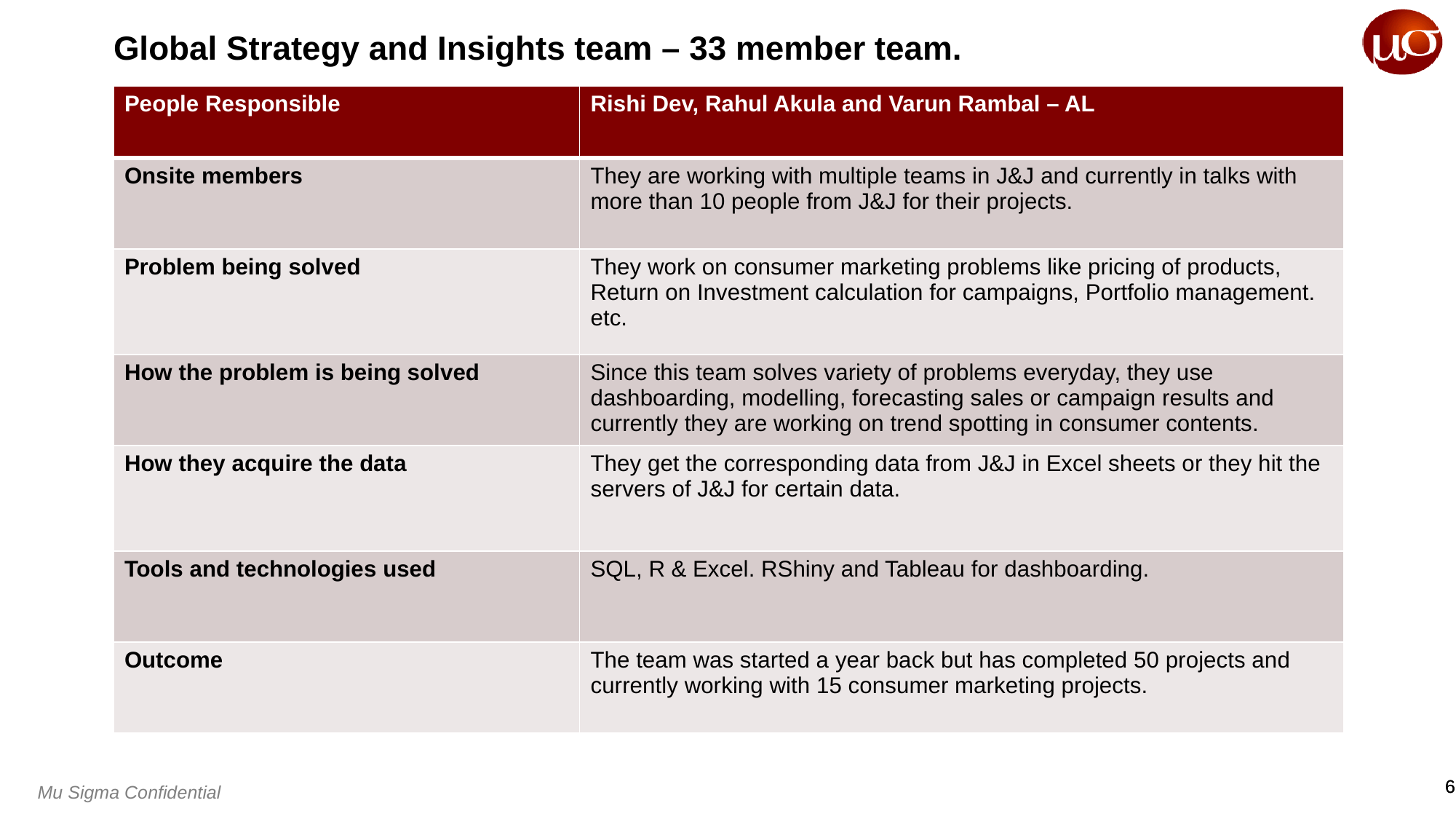

# Global Strategy and Insights team – 33 member team.
| People Responsible | Rishi Dev, Rahul Akula and Varun Rambal – AL |
| --- | --- |
| Onsite members | They are working with multiple teams in J&J and currently in talks with more than 10 people from J&J for their projects. |
| Problem being solved | They work on consumer marketing problems like pricing of products, Return on Investment calculation for campaigns, Portfolio management. etc. |
| How the problem is being solved | Since this team solves variety of problems everyday, they use dashboarding, modelling, forecasting sales or campaign results and currently they are working on trend spotting in consumer contents. |
| How they acquire the data | They get the corresponding data from J&J in Excel sheets or they hit the servers of J&J for certain data. |
| Tools and technologies used | SQL, R & Excel. RShiny and Tableau for dashboarding. |
| Outcome | The team was started a year back but has completed 50 projects and currently working with 15 consumer marketing projects. |